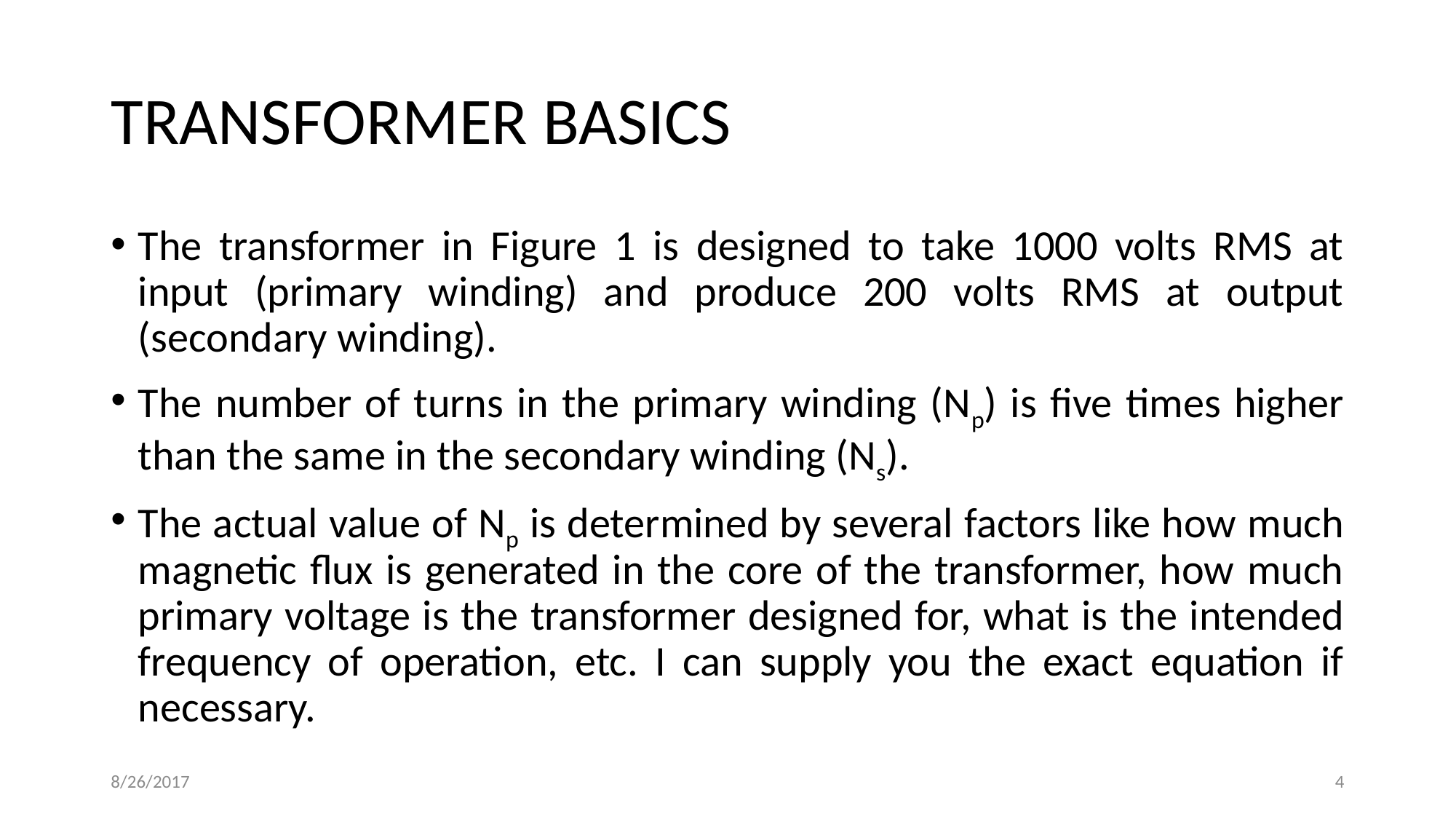

# TRANSFORMER BASICS
The transformer in Figure 1 is designed to take 1000 volts RMS at input (primary winding) and produce 200 volts RMS at output (secondary winding).
The number of turns in the primary winding (Np) is five times higher than the same in the secondary winding (Ns).
The actual value of Np is determined by several factors like how much magnetic flux is generated in the core of the transformer, how much primary voltage is the transformer designed for, what is the intended frequency of operation, etc. I can supply you the exact equation if necessary.

8/26/2017
4